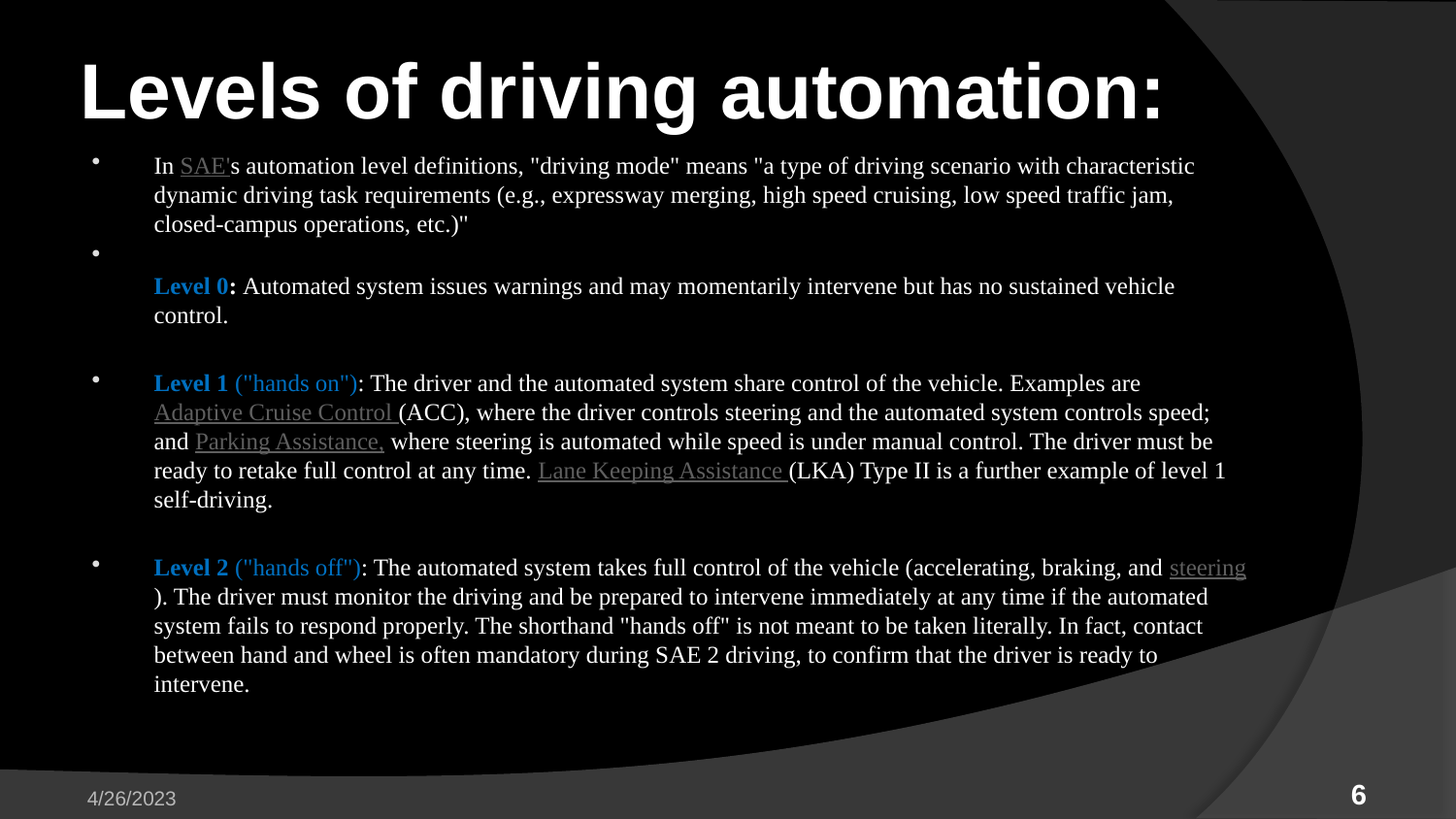

# Levels of driving automation:
In SAE's automation level definitions, "driving mode" means "a type of driving scenario with characteristic dynamic driving task requirements (e.g., expressway merging, high speed cruising, low speed traffic jam, closed-campus operations, etc.)"
Level 0: Automated system issues warnings and may momentarily intervene but has no sustained vehicle control.

Level 1 ("hands on"): The driver and the automated system share control of the vehicle. Examples are Adaptive Cruise Control (ACC), where the driver controls steering and the automated system controls speed; and Parking Assistance, where steering is automated while speed is under manual control. The driver must be ready to retake full control at any time. Lane Keeping Assistance (LKA) Type II is a further example of level 1 self-driving.

Level 2 ("hands off"): The automated system takes full control of the vehicle (accelerating, braking, and steering). The driver must monitor the driving and be prepared to intervene immediately at any time if the automated system fails to respond properly. The shorthand "hands off" is not meant to be taken literally. In fact, contact between hand and wheel is often mandatory during SAE 2 driving, to confirm that the driver is ready to intervene.
4/26/2023
6